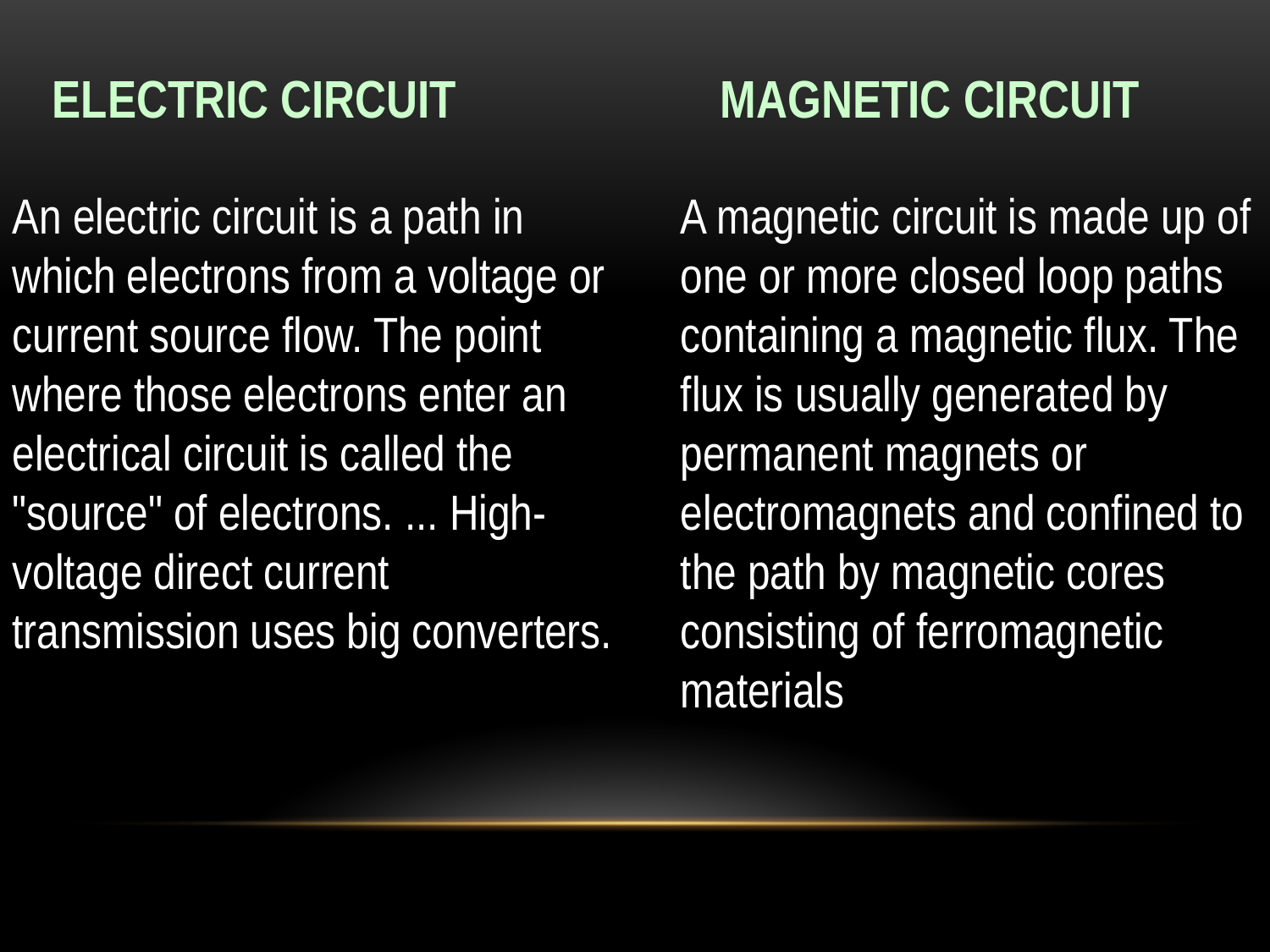

ELECTRIC CIRCUIT
MAGNETIC CIRCUIT
An electric circuit is a path in which electrons from a voltage or current source flow. The point where those electrons enter an electrical circuit is called the "source" of electrons. ... High-voltage direct current transmission uses big converters.
A magnetic circuit is made up of one or more closed loop paths containing a magnetic flux. The flux is usually generated by permanent magnets or electromagnets and confined to the path by magnetic cores consisting of ferromagnetic materials